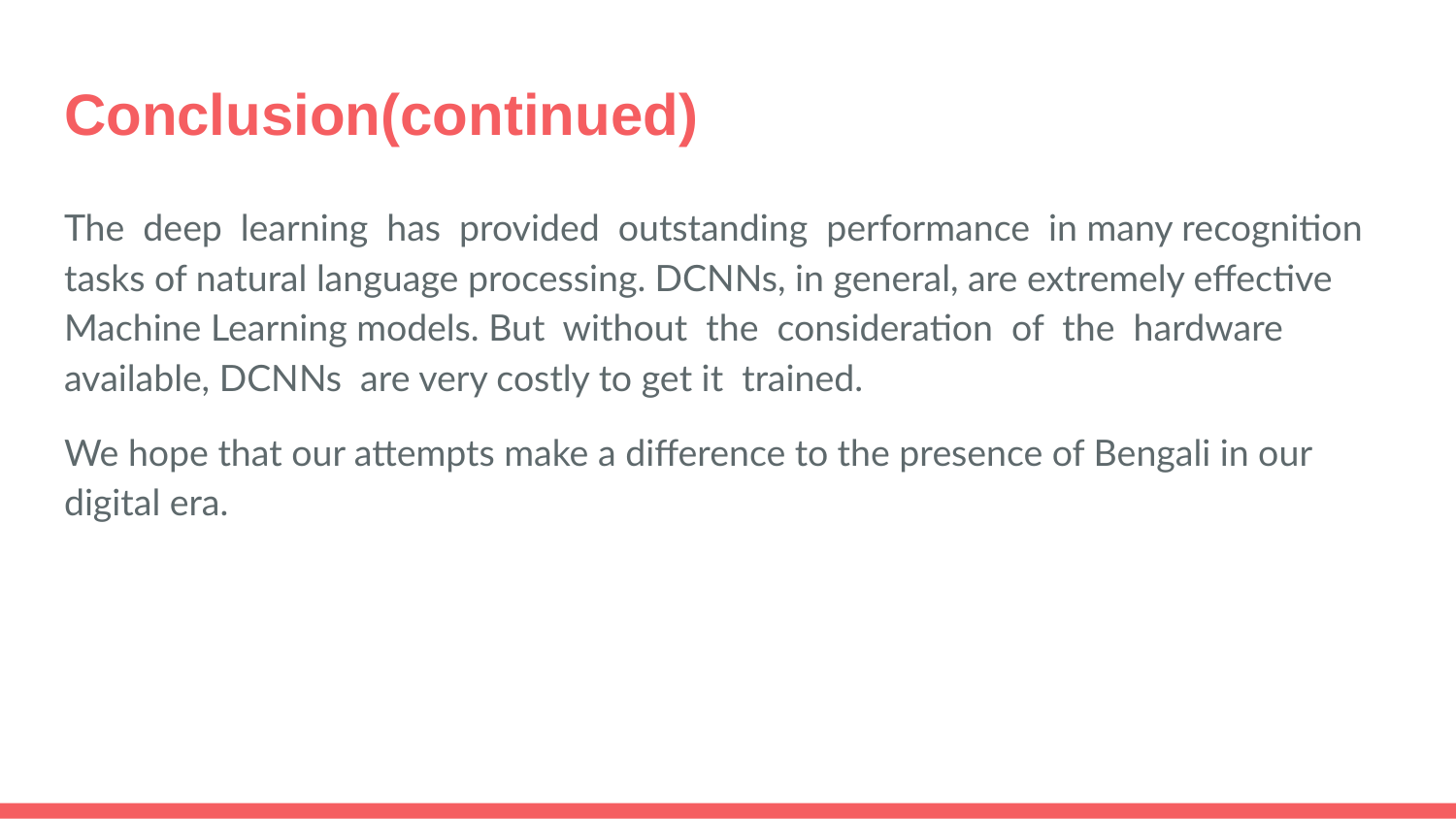

# Conclusion(continued)
The  deep  learning  has  provided  outstanding  performance  in many recognition tasks of natural language processing. DCNNs, in general, are extremely effective Machine Learning models. But  without  the  consideration  of  the  hardware available, DCNNs  are very costly to get it  trained.
We hope that our attempts make a difference to the presence of Bengali in our digital era.